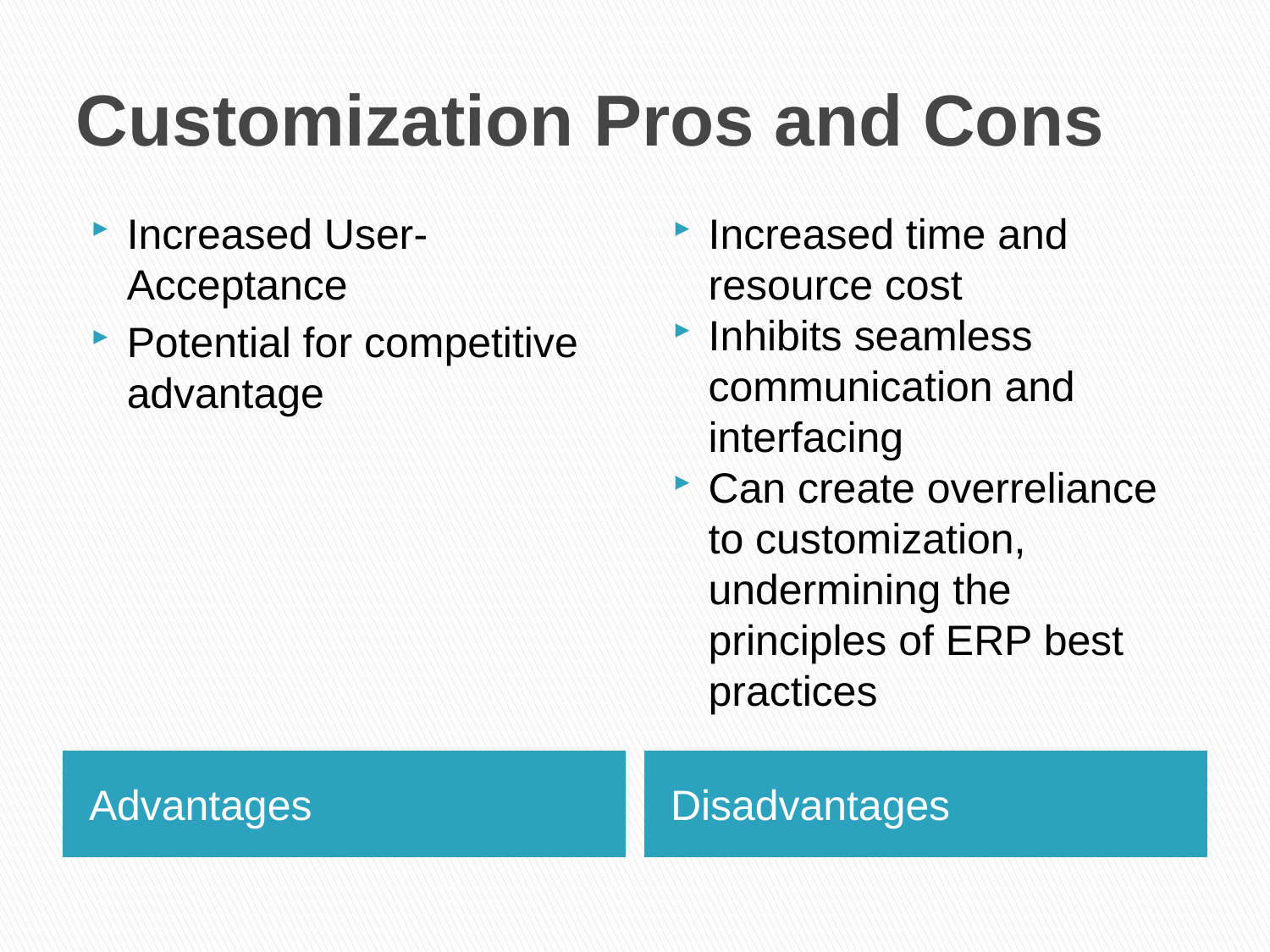

# Customization Pros and Cons
Increased User-Acceptance
Potential for competitive advantage
Increased time and resource cost
Inhibits seamless communication and interfacing
Can create overreliance to customization, undermining the principles of ERP best practices

Advantages
Disadvantages